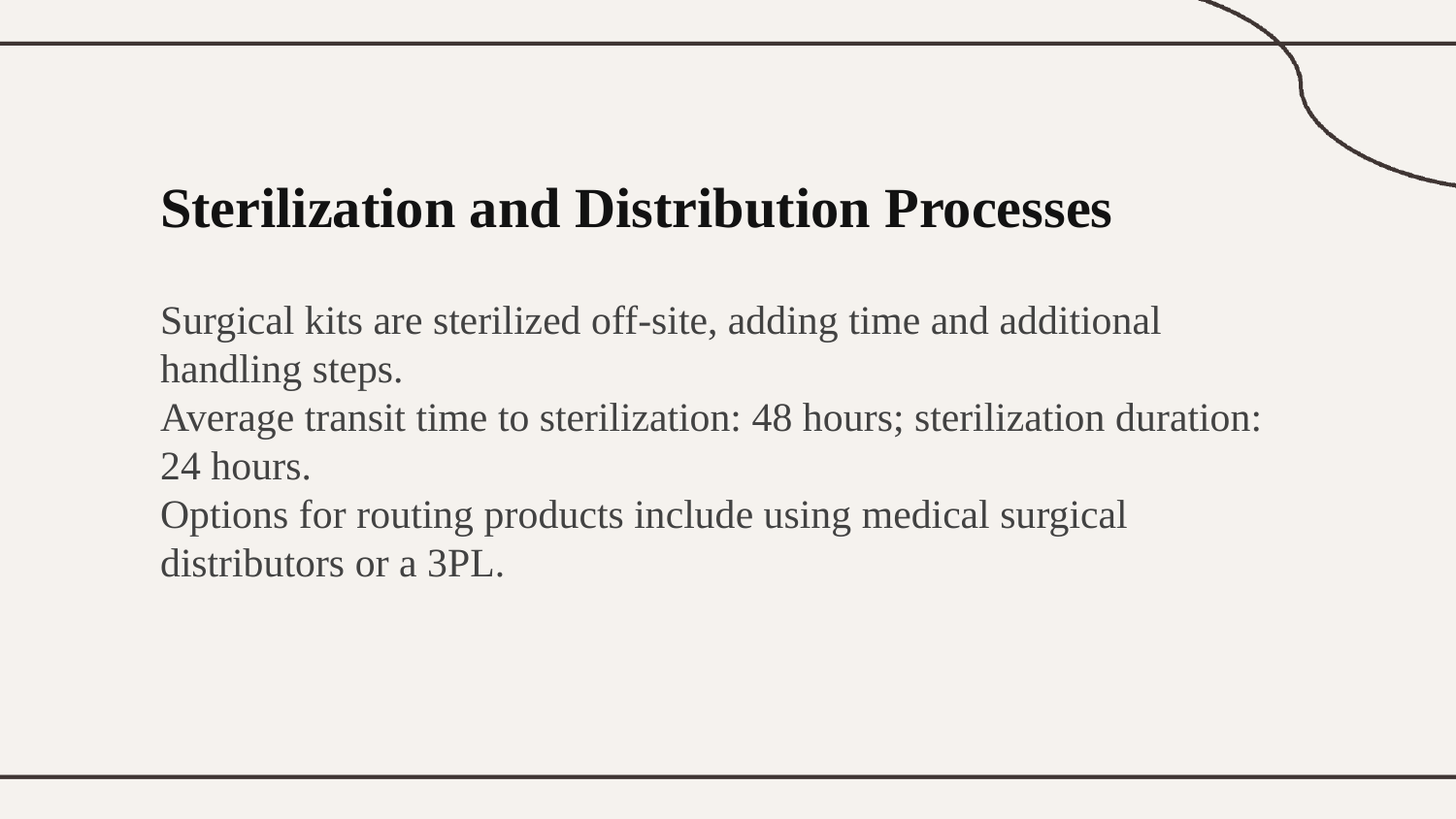

Sterilization and Distribution Processes
Surgical kits are sterilized off-site, adding time and additional handling steps.
Average transit time to sterilization: 48 hours; sterilization duration: 24 hours.
Options for routing products include using medical surgical distributors or a 3PL.